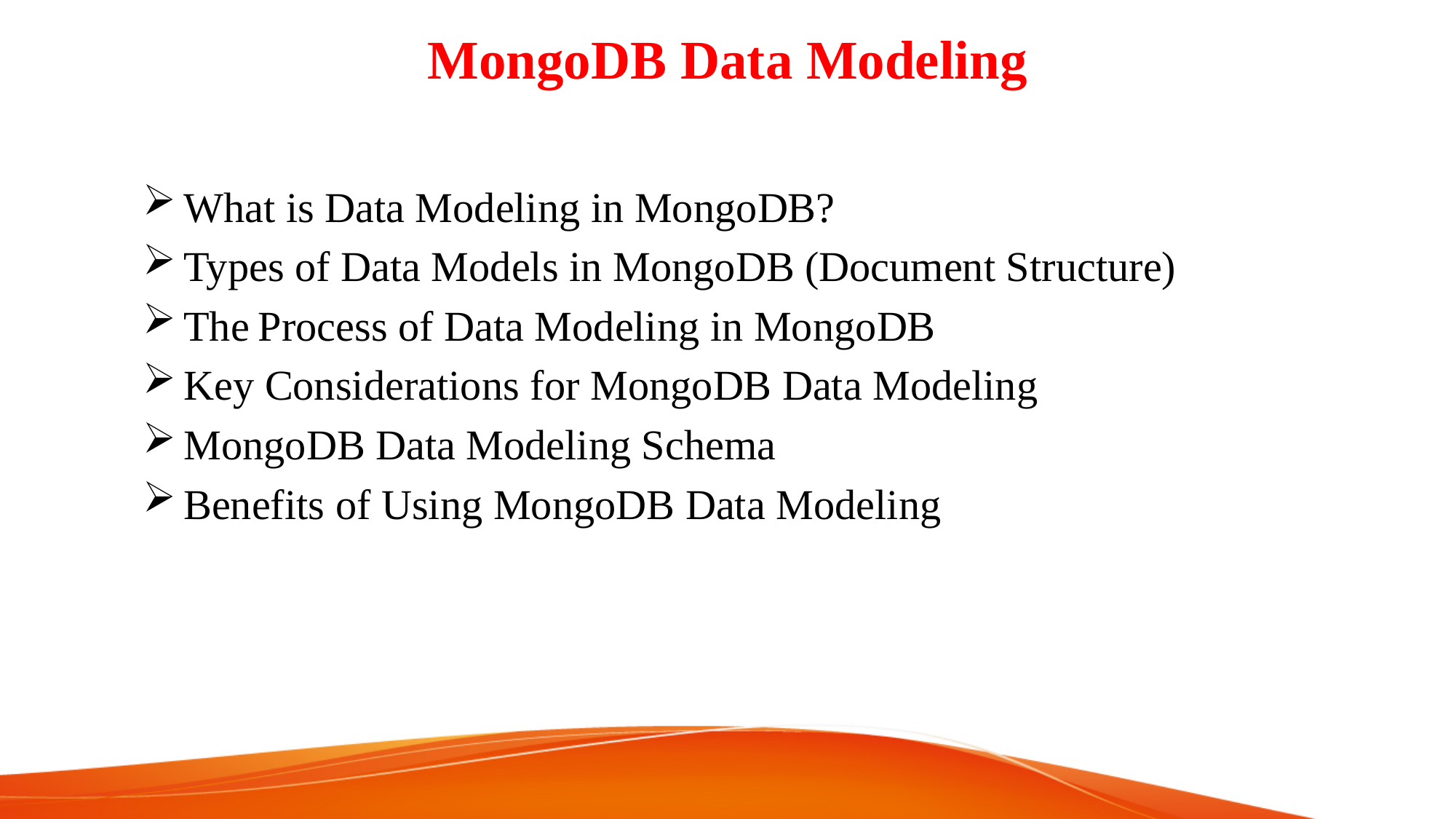

# MongoDB Data Modeling
What is Data Modeling in MongoDB?
Types of Data Models in MongoDB (Document Structure)
The Process of Data Modeling in MongoDB
Key Considerations for MongoDB Data Modeling
MongoDB Data Modeling Schema
Benefits of Using MongoDB Data Modeling
26